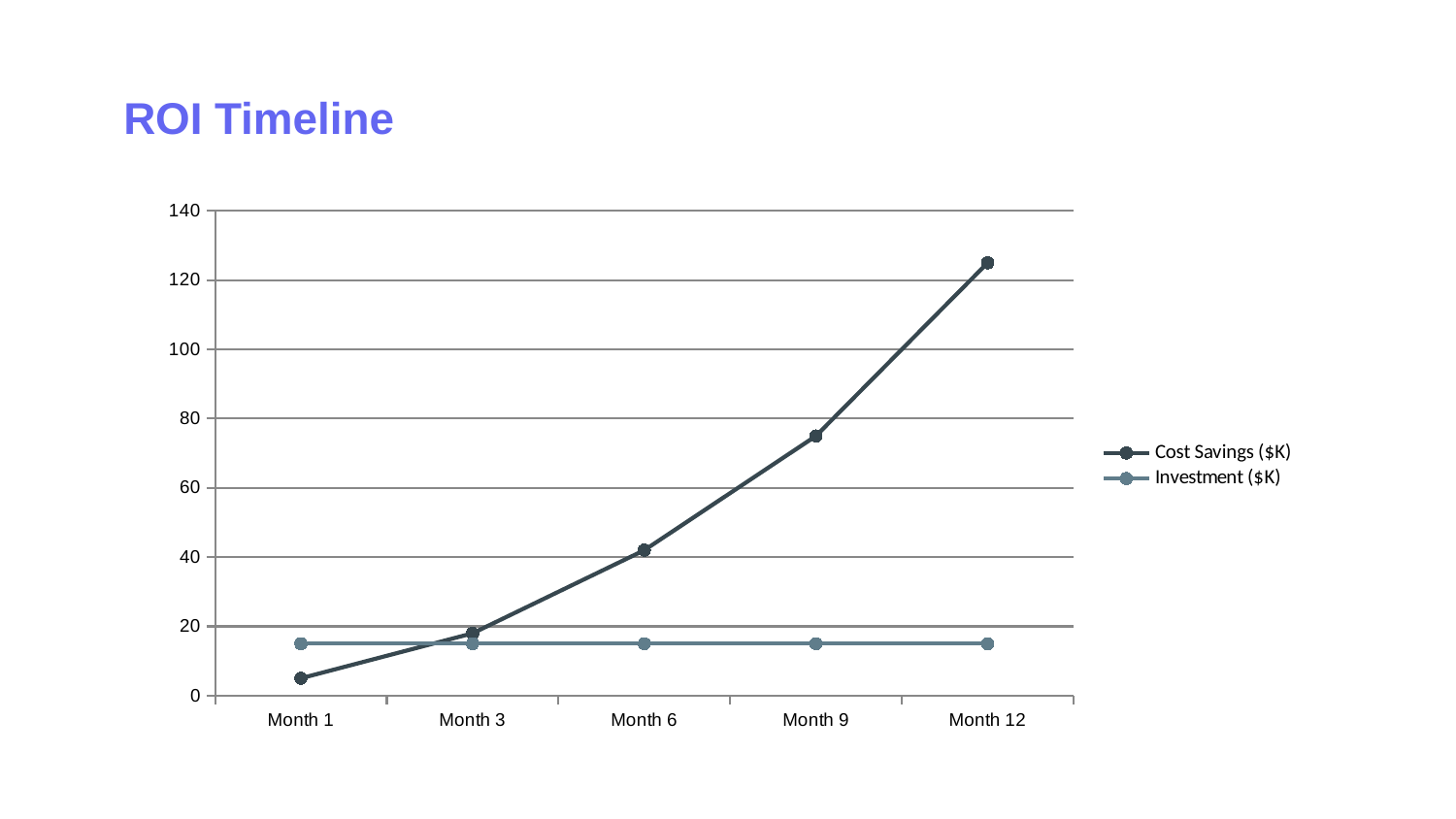

ROI Timeline

### Chart

| Category | Cost Savings ($K) | Investment ($K) |
|---|---|---|
| Month 1 | 5.0 | 15.0 |
| Month 3 | 18.0 | 15.0 |
| Month 6 | 42.0 | 15.0 |
| Month 9 | 75.0 | 15.0 |
| Month 12 | 125.0 | 15.0 |